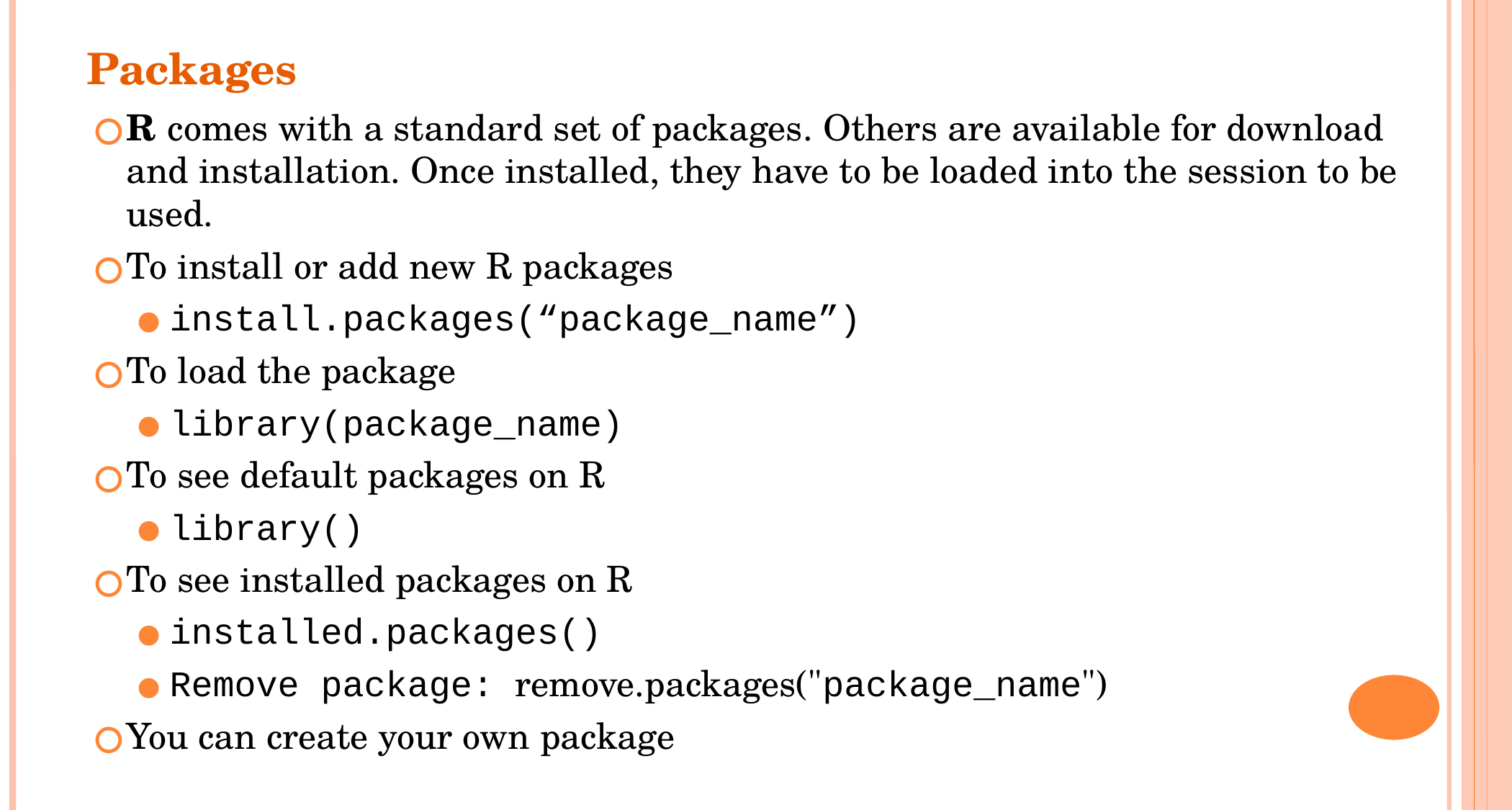

Packages
R comes with a standard set of packages. Others are available for download and installation. Once installed, they have to be loaded into the session to be used.
To install or add new R packages
install.packages(“package_name”)
To load the package
library(package_name)
To see default packages on R
library()
To see installed packages on R
installed.packages()
Remove package: remove.packages("package_name")
You can create your own package